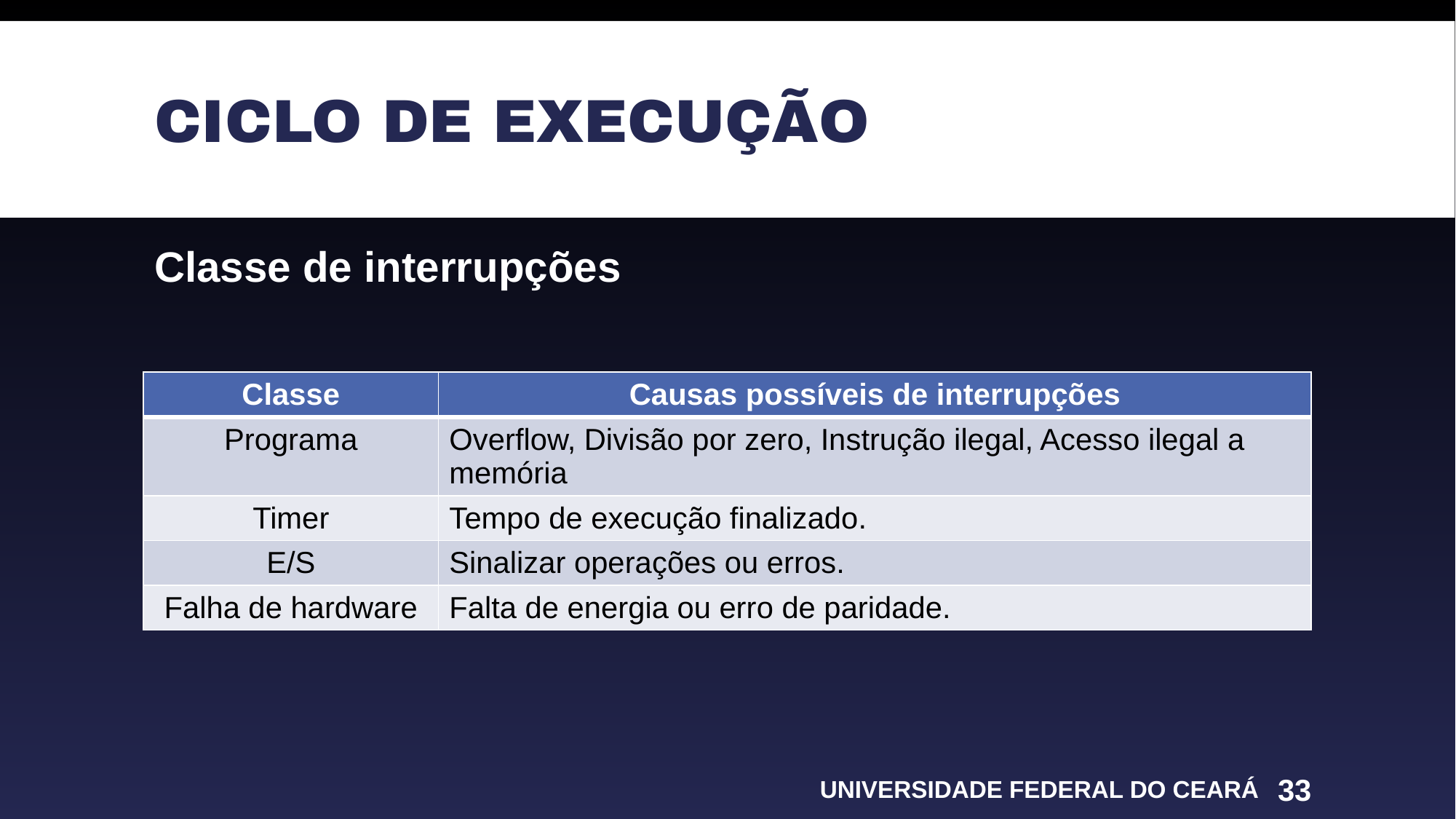

# Ciclo de execução
Classe de interrupções

| Classe | Causas possíveis de interrupções |
| --- | --- |
| Programa | Overflow, Divisão por zero, Instrução ilegal, Acesso ilegal a memória |
| Timer | Tempo de execução finalizado. |
| E/S | Sinalizar operações ou erros. |
| Falha de hardware | Falta de energia ou erro de paridade. |
UNIVERSIDADE FEDERAL DO CEARÁ
33